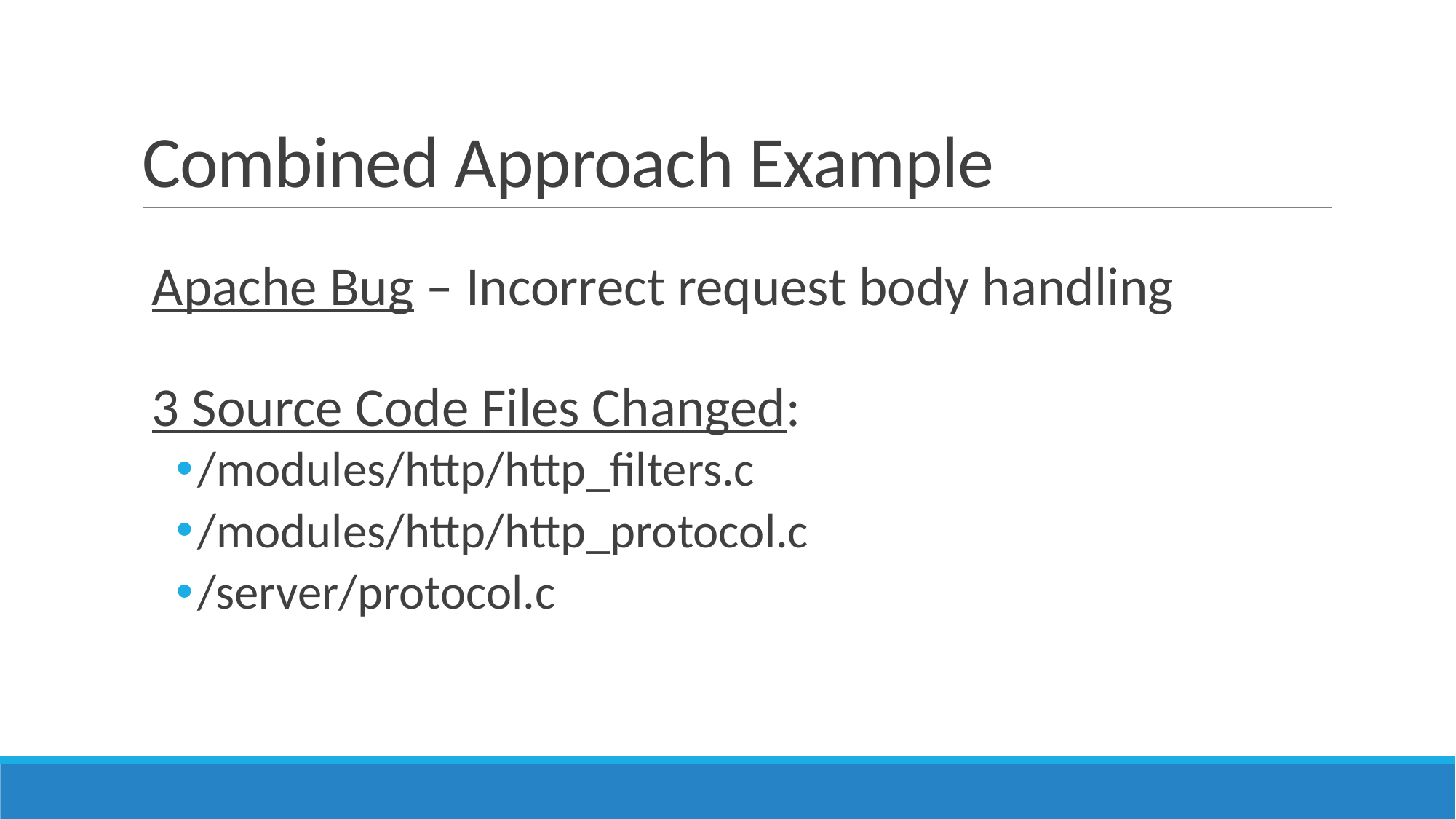

# Combined Approach Example
Apache Bug – Incorrect request body handling

3 Source Code Files Changed:
/modules/http/http_filters.c
/modules/http/http_protocol.c
/server/protocol.c